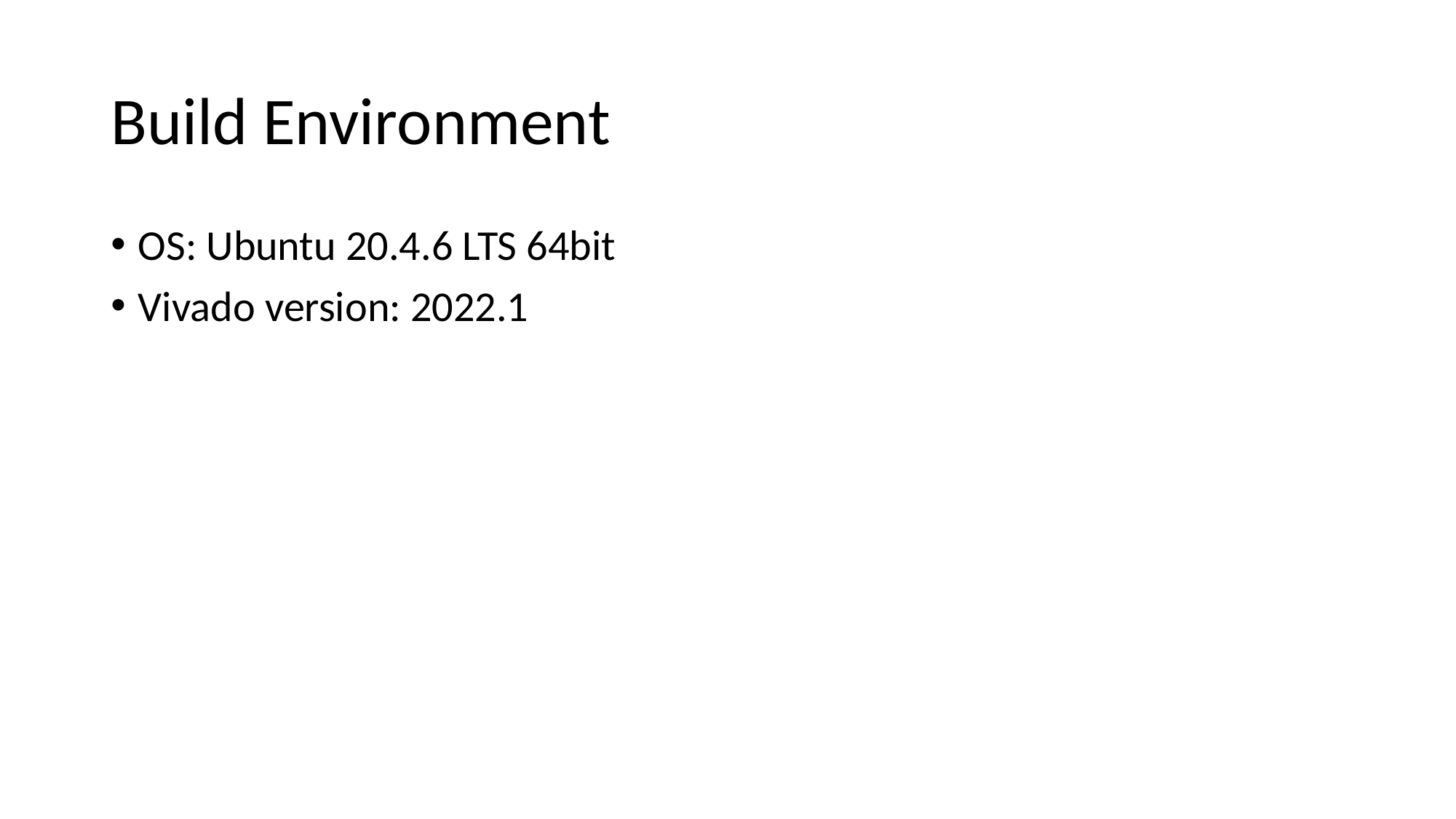

# Build Environment
OS: Ubuntu 20.4.6 LTS 64bit
Vivado version: 2022.1